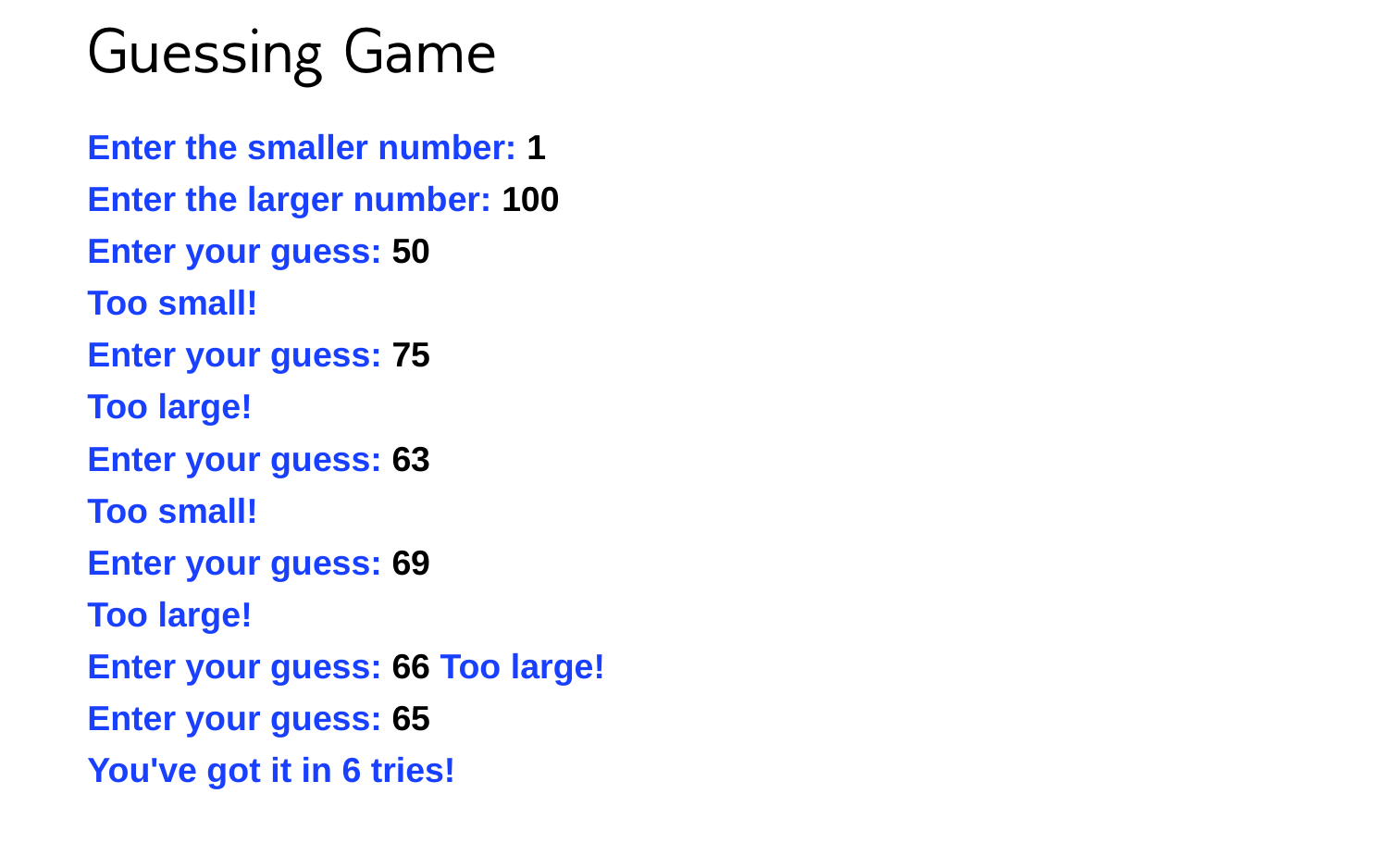

# Guessing Game
Enter the smaller number: 1
Enter the larger number: 100
Enter your guess: 50
Too small!
Enter your guess: 75
Too large!
Enter your guess: 63
Too small!
Enter your guess: 69
Too large!
Enter your guess: 66 Too large!
Enter your guess: 65
You've got it in 6 tries!